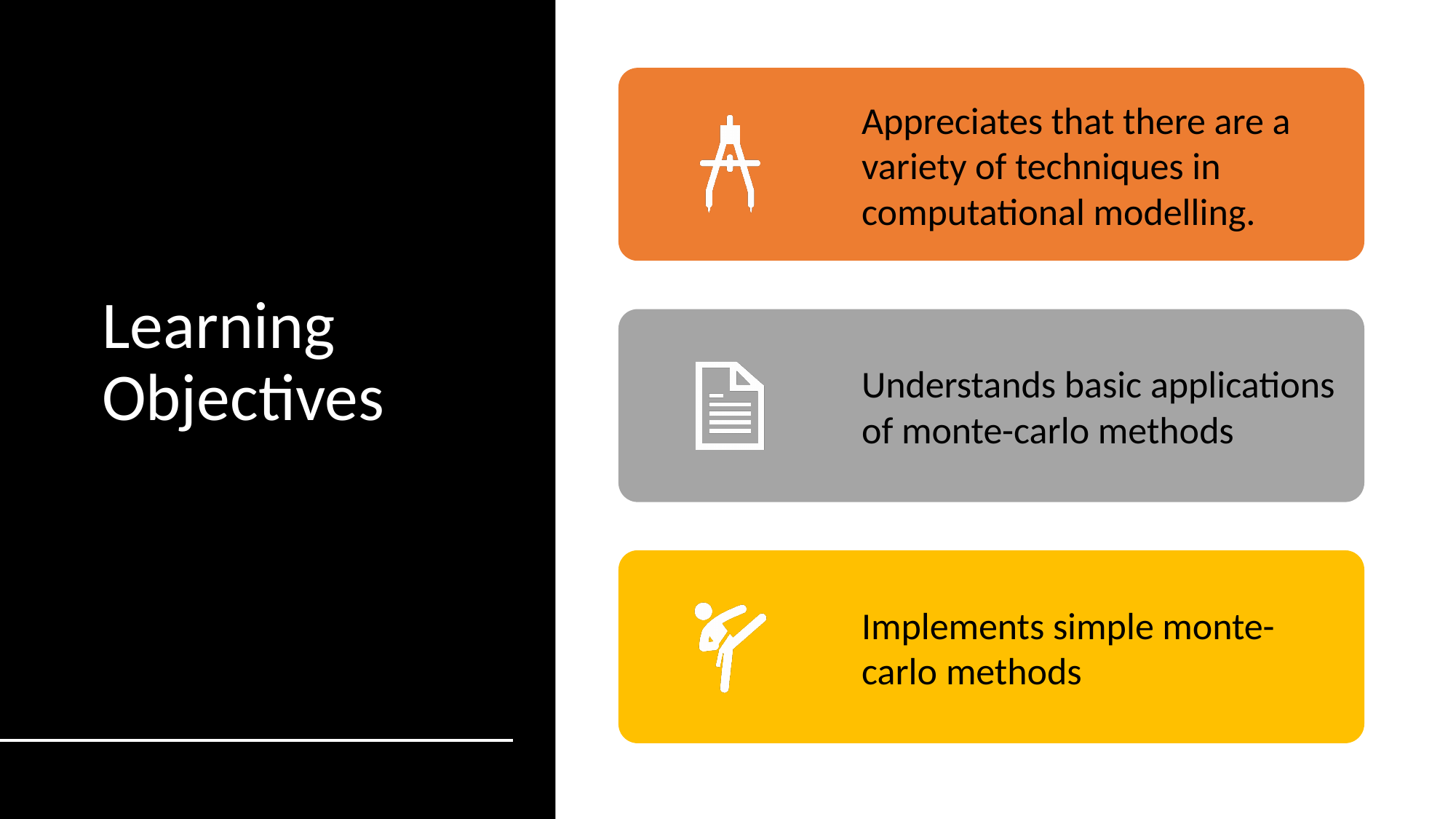

# Learning Objectives
Appreciates that there are a variety of techniques in computational modelling.
Understands basic applications of monte-carlo methods
Implements simple monte-carlo methods